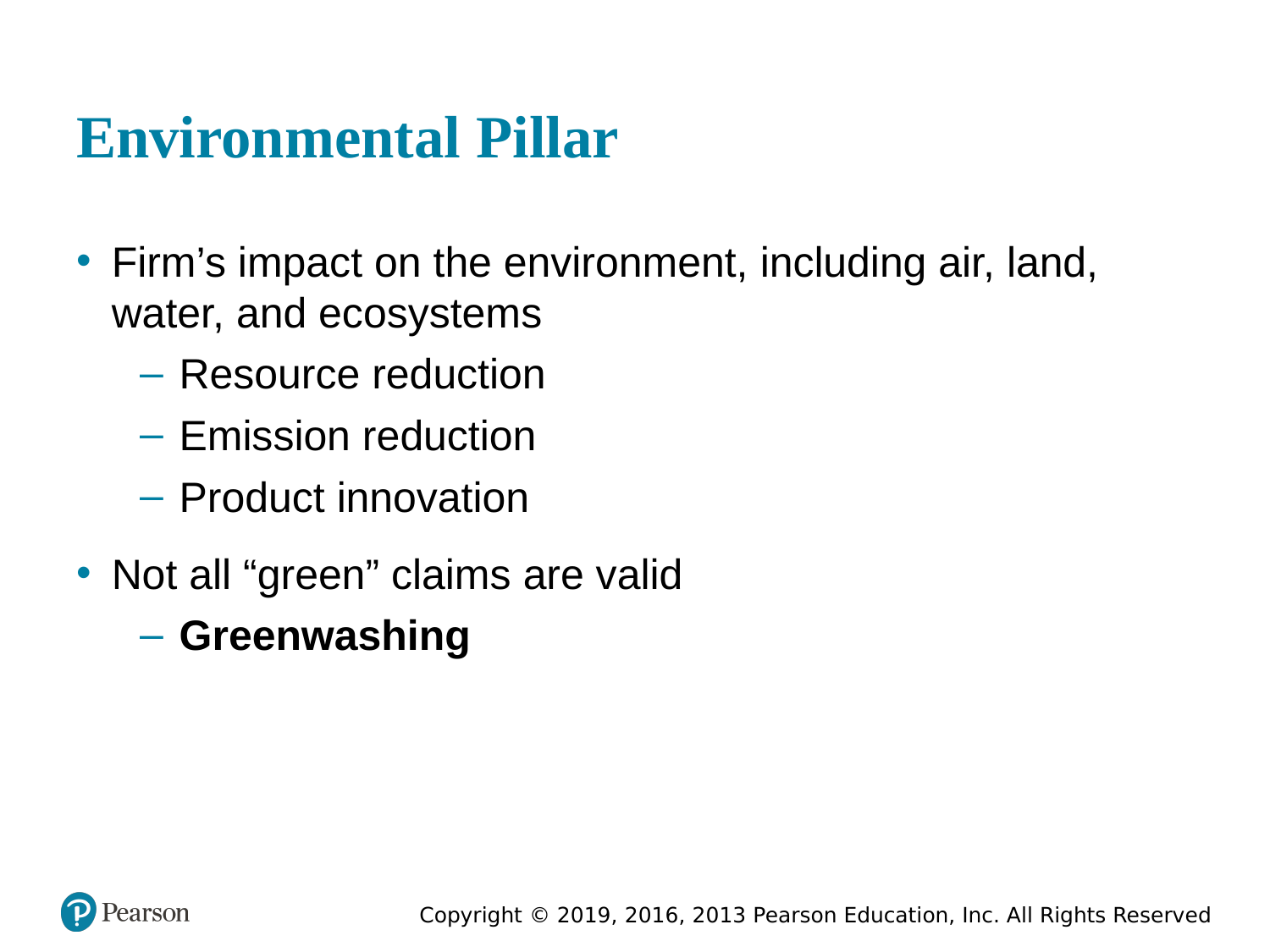

# Environmental Pillar
Firm’s impact on the environment, including air, land, water, and ecosystems
Resource reduction
Emission reduction
Product innovation
Not all “green” claims are valid
Greenwashing